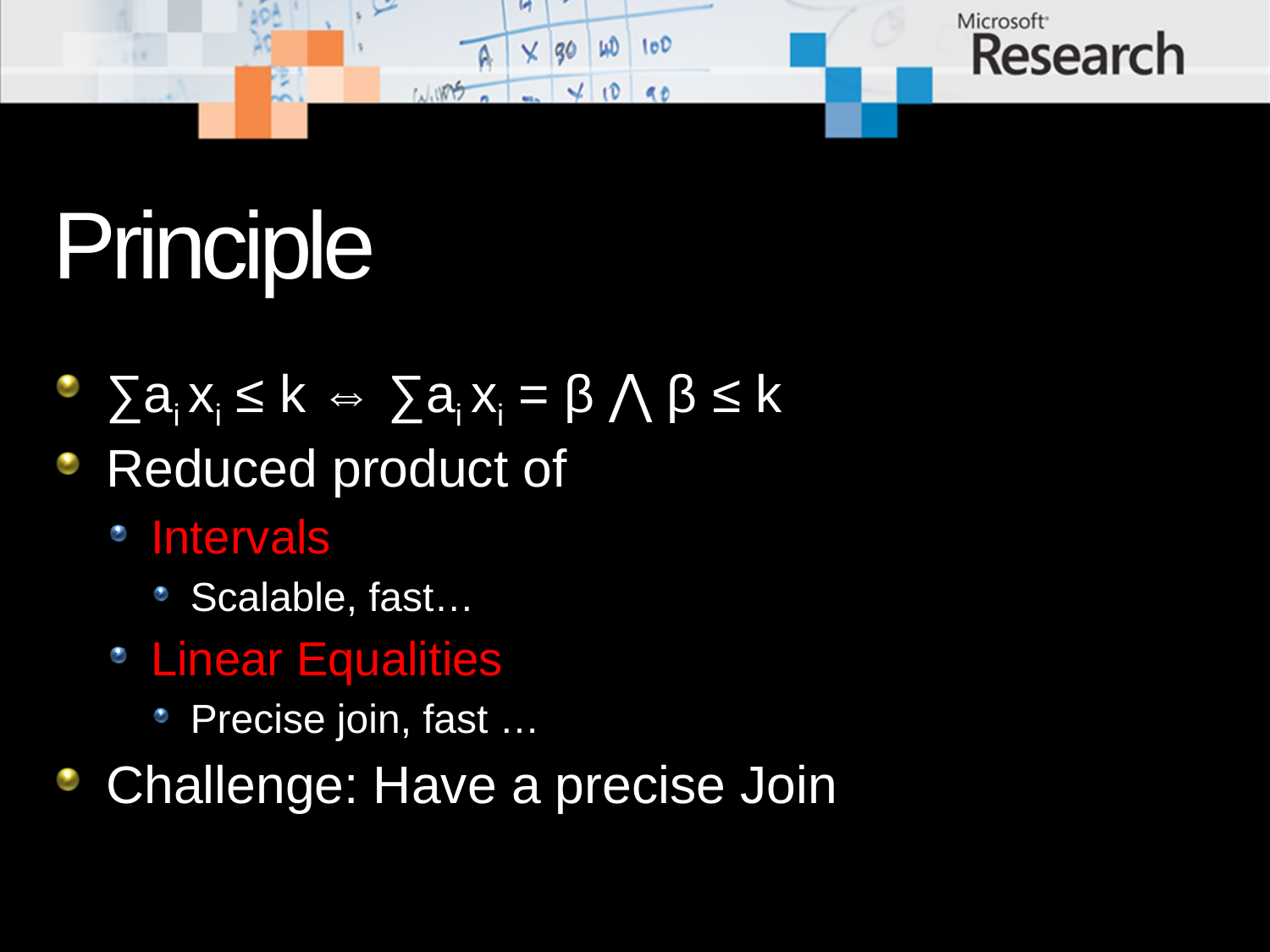

# Principle
∑ai xi ≤ k ⇔ ∑ai xi = β ⋀ β ≤ k
Reduced product of
Intervals
Scalable, fast…
Linear Equalities
Precise join, fast …
Challenge: Have a precise Join